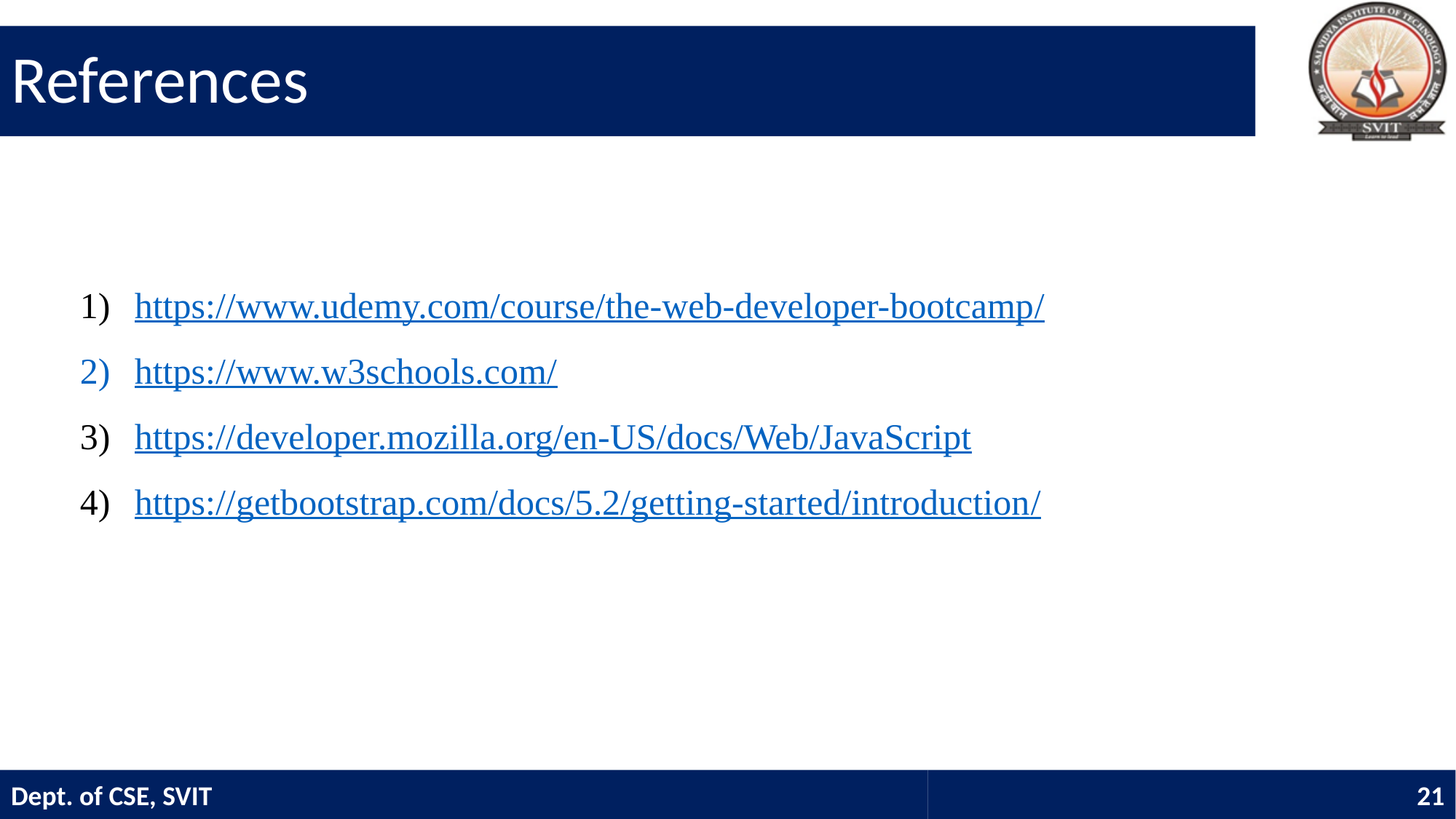

# References
https://www.udemy.com/course/the-web-developer-bootcamp/
https://www.w3schools.com/
https://developer.mozilla.org/en-US/docs/Web/JavaScript
https://getbootstrap.com/docs/5.2/getting-started/introduction/

Dept. of CSE, SVIT
21